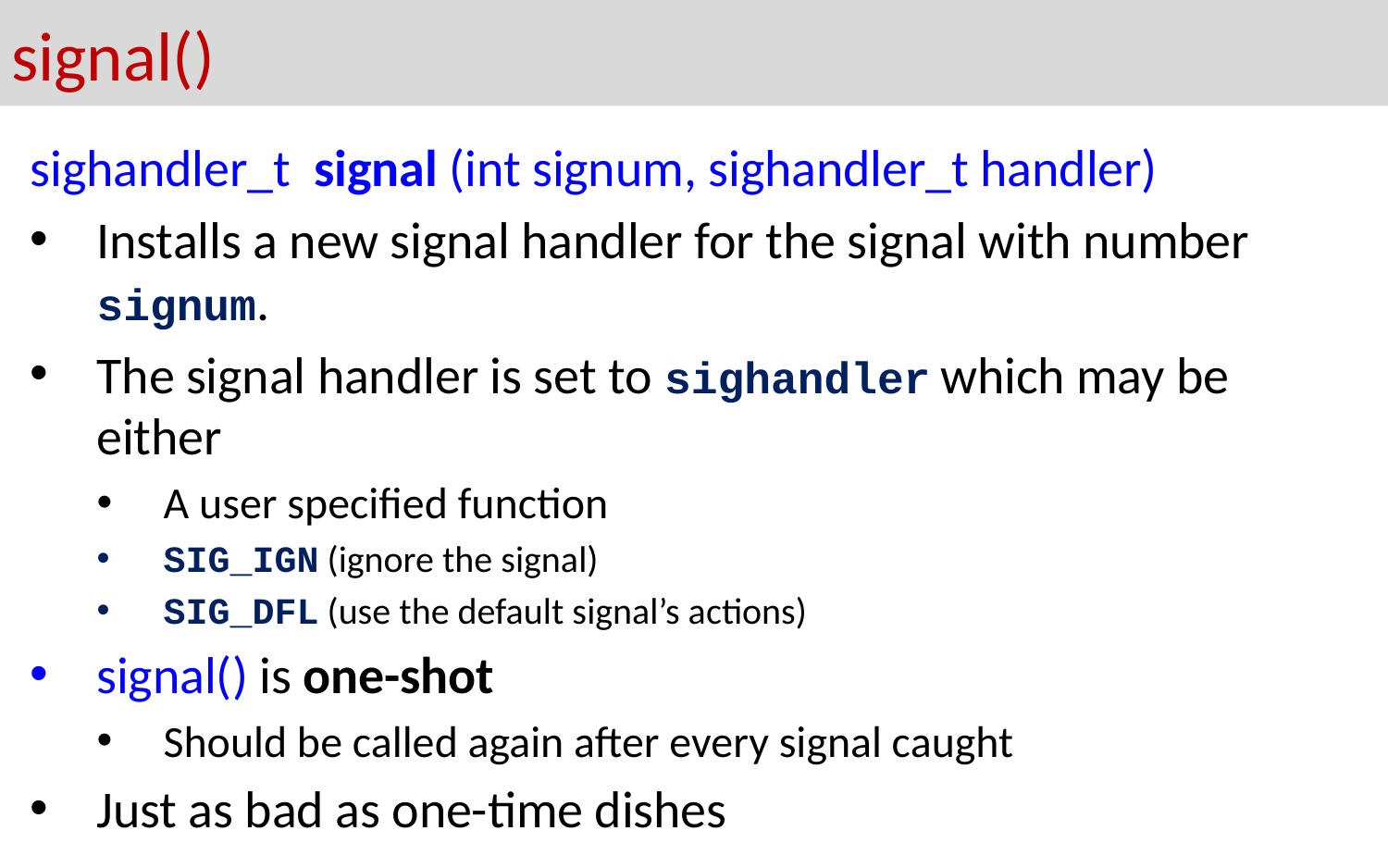

# signal()
sighandler_t  signal (int signum, sighandler_t handler)
Installs a new signal handler for the signal with number signum.
The signal handler is set to sighandler which may be either
A user specified function
SIG_IGN (ignore the signal)
SIG_DFL (use the default signal’s actions)
signal() is one-shot
Should be called again after every signal caught
Just as bad as one-time dishes